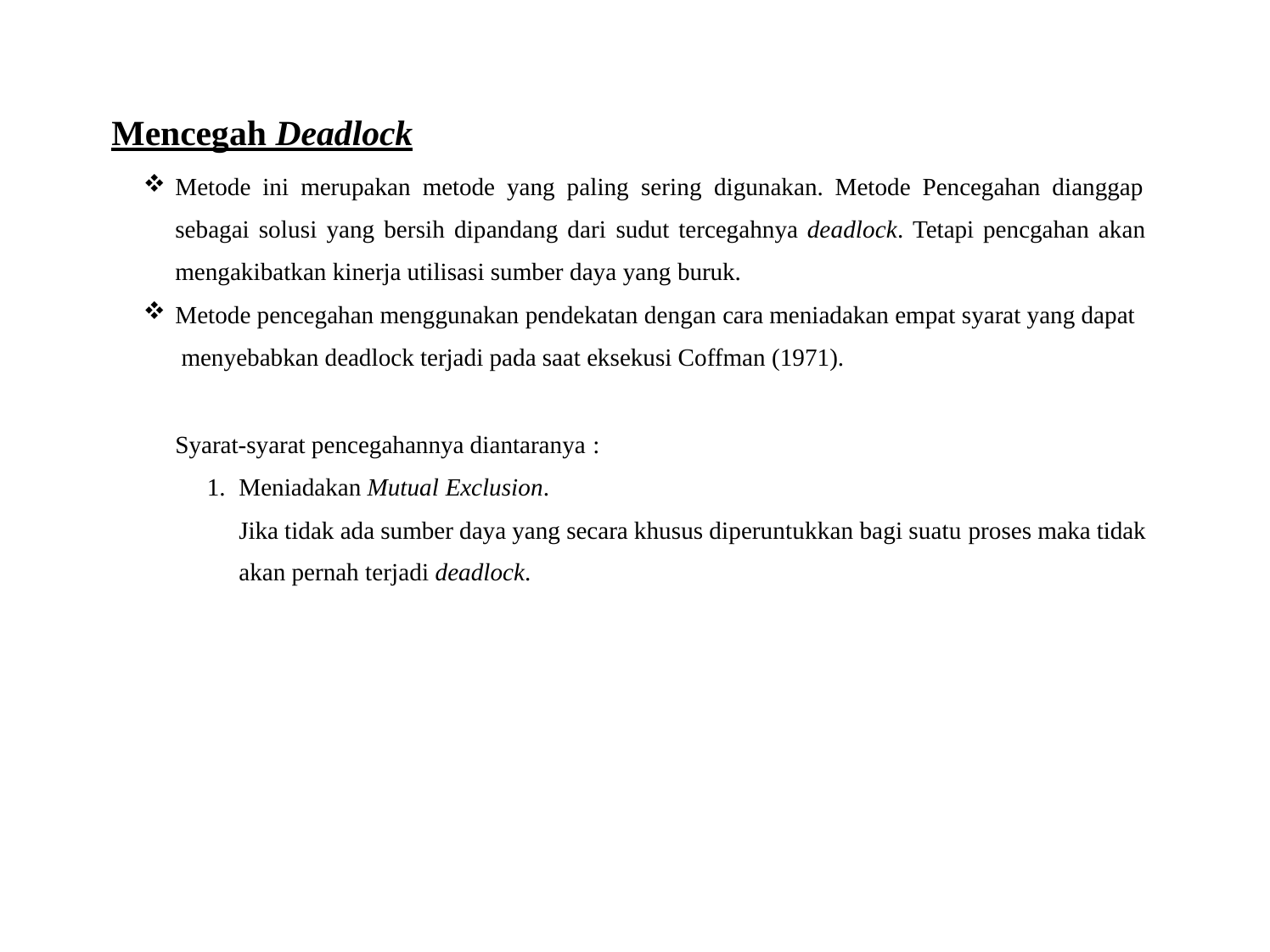

# Mencegah Deadlock
Metode ini merupakan metode yang paling sering digunakan. Metode Pencegahan dianggap  sebagai solusi yang bersih dipandang dari sudut tercegahnya deadlock. Tetapi pencgahan akan  mengakibatkan kinerja utilisasi sumber daya yang buruk.
Metode pencegahan menggunakan pendekatan dengan cara meniadakan empat syarat yang dapat  menyebabkan deadlock terjadi pada saat eksekusi Coffman (1971).

Syarat-syarat pencegahannya diantaranya :
Meniadakan Mutual Exclusion.
Jika tidak ada sumber daya yang secara khusus diperuntukkan bagi suatu proses maka tidak  akan pernah terjadi deadlock.